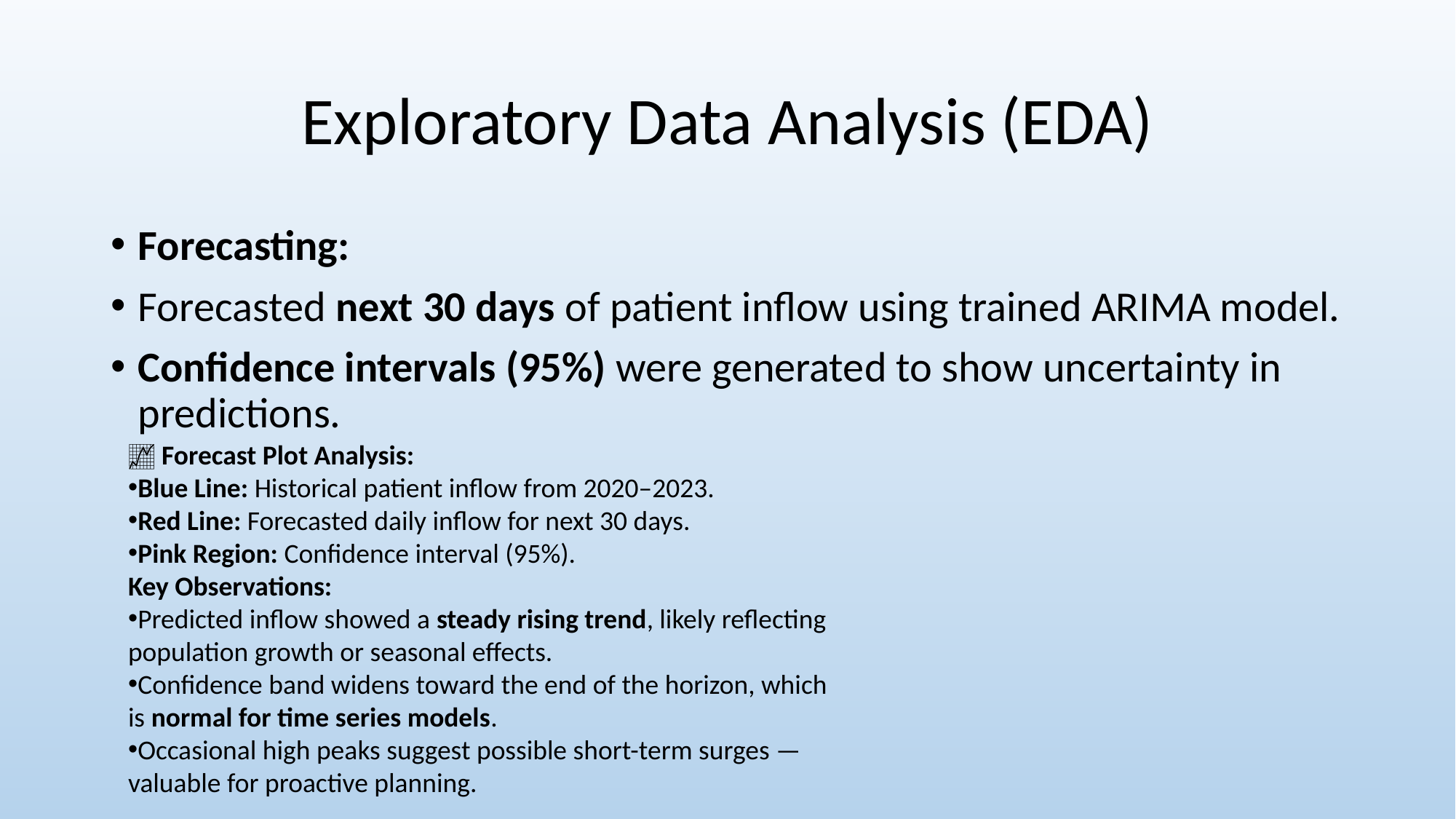

# Exploratory Data Analysis (EDA)
Forecasting:
Forecasted next 30 days of patient inflow using trained ARIMA model.
Confidence intervals (95%) were generated to show uncertainty in predictions.

📈 Forecast Plot Analysis:
Blue Line: Historical patient inflow from 2020–2023.
Red Line: Forecasted daily inflow for next 30 days.
Pink Region: Confidence interval (95%).
Key Observations:
Predicted inflow showed a steady rising trend, likely reflecting population growth or seasonal effects.
Confidence band widens toward the end of the horizon, which is normal for time series models.
Occasional high peaks suggest possible short-term surges — valuable for proactive planning.